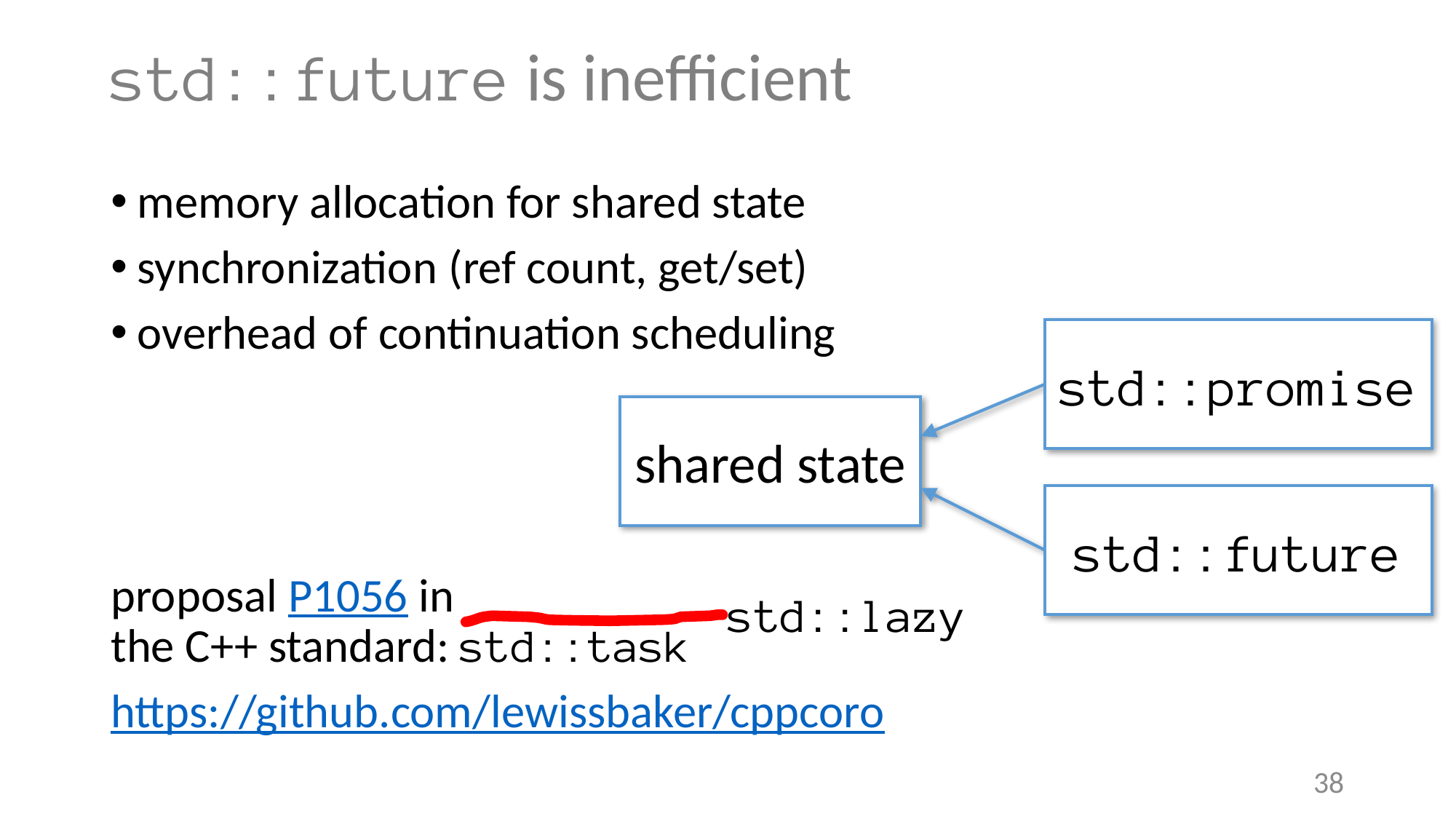

# std::future is inefficient
memory allocation for shared state
synchronization (ref count, get/set)
overhead of continuation scheduling

proposal P1056 in
the C++ standard: std::task
https://github.com/lewissbaker/cppcoro
std::promise
shared state
std::future
std::lazy

38